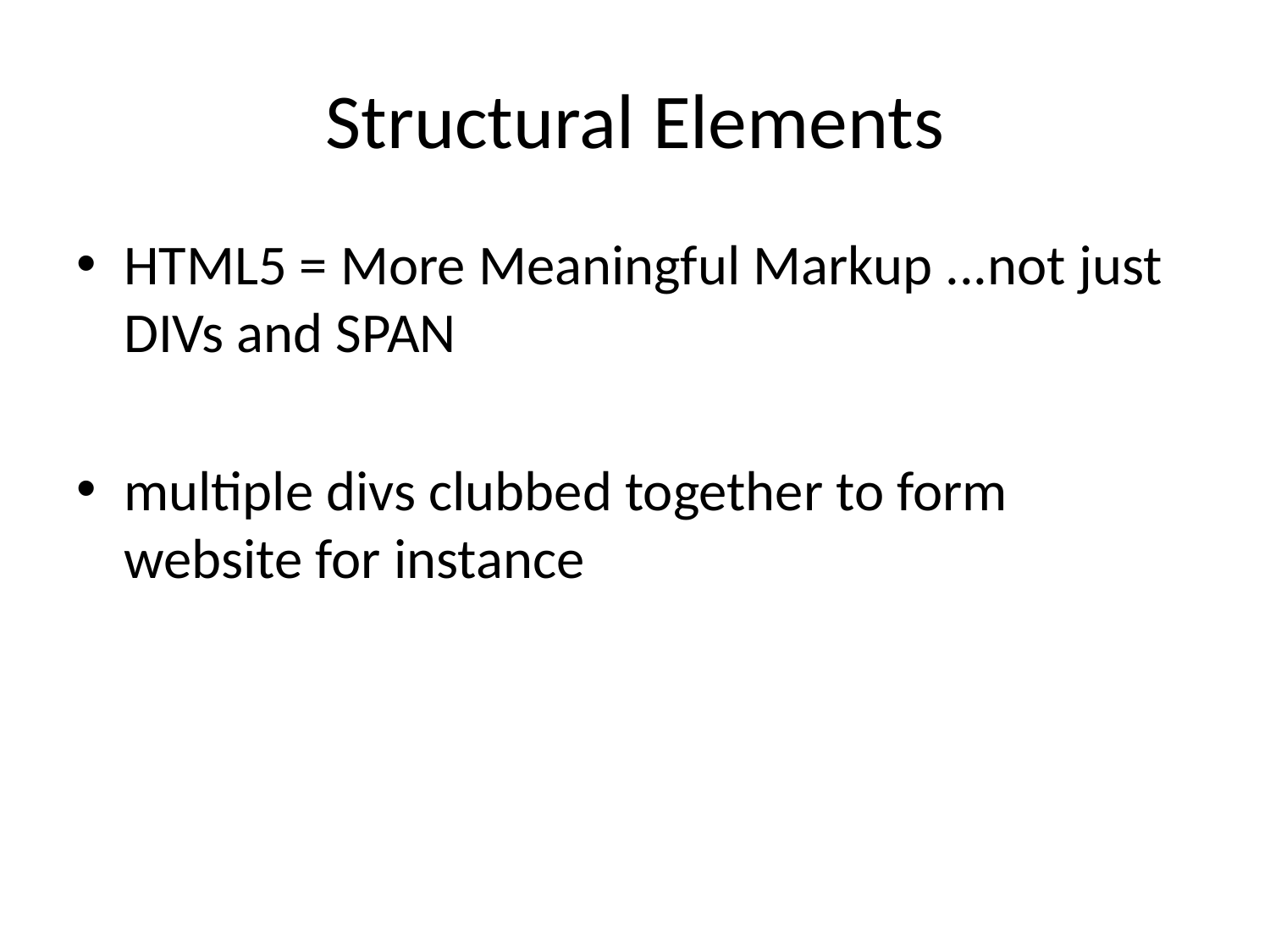

# Structural Elements
HTML5 = More Meaningful Markup ...not just DIVs and SPAN

multiple divs clubbed together to form website for instance